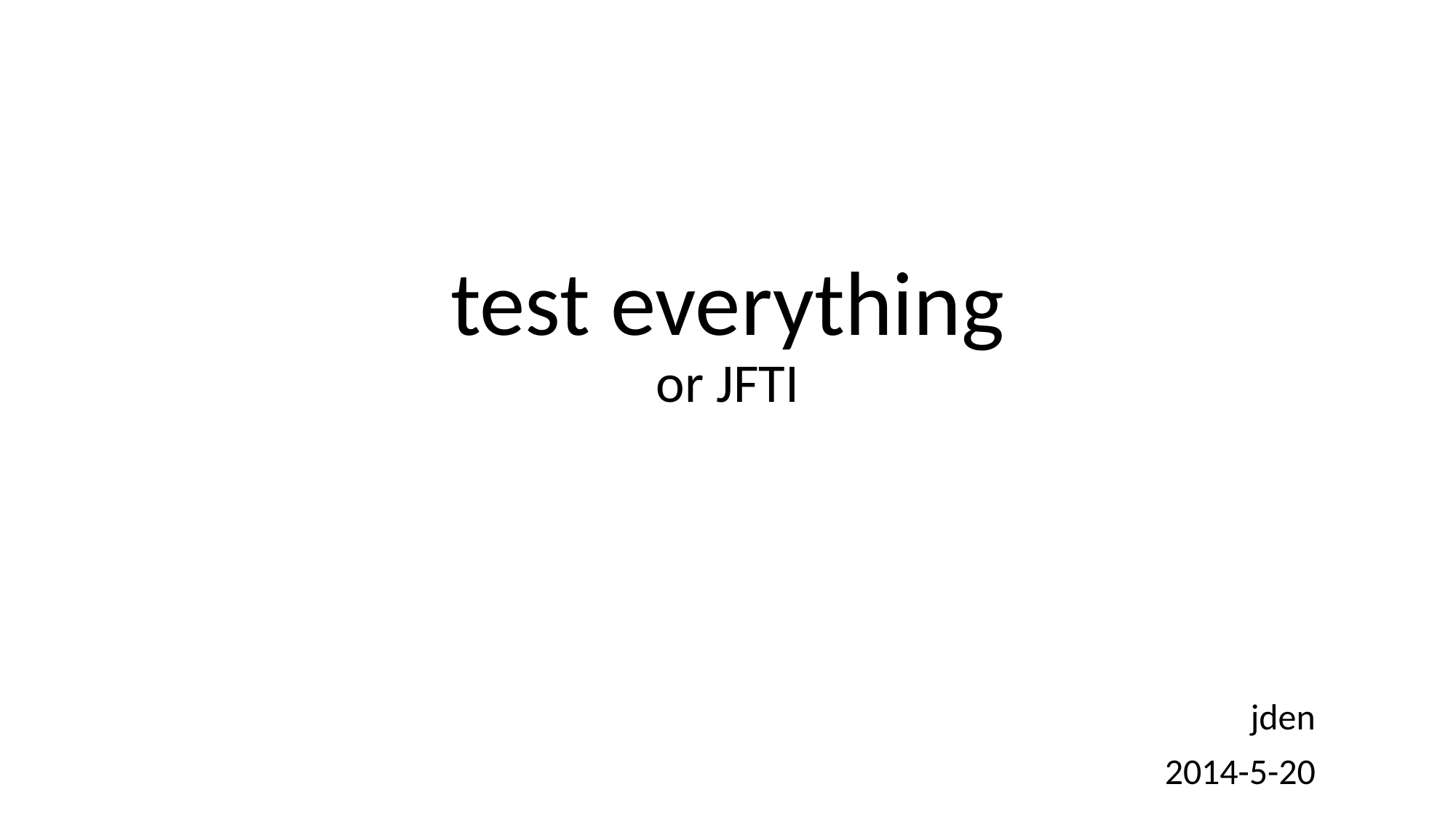

# test everything or JFTI
jden
2014-5-20